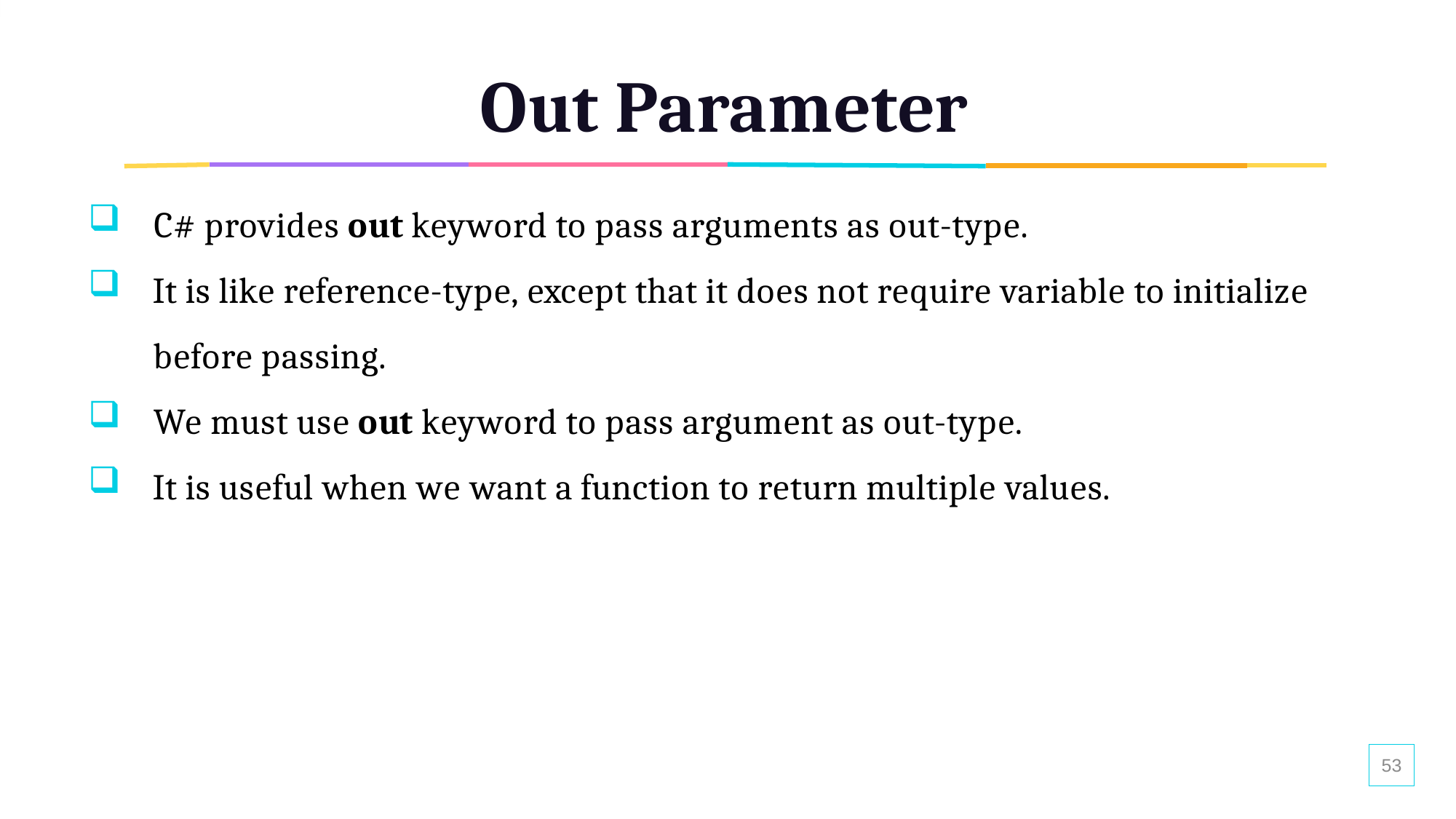

# Out Parameter
C# provides out keyword to pass arguments as out-type.
It is like reference-type, except that it does not require variable to initialize before passing.
We must use out keyword to pass argument as out-type.
It is useful when we want a function to return multiple values.
53